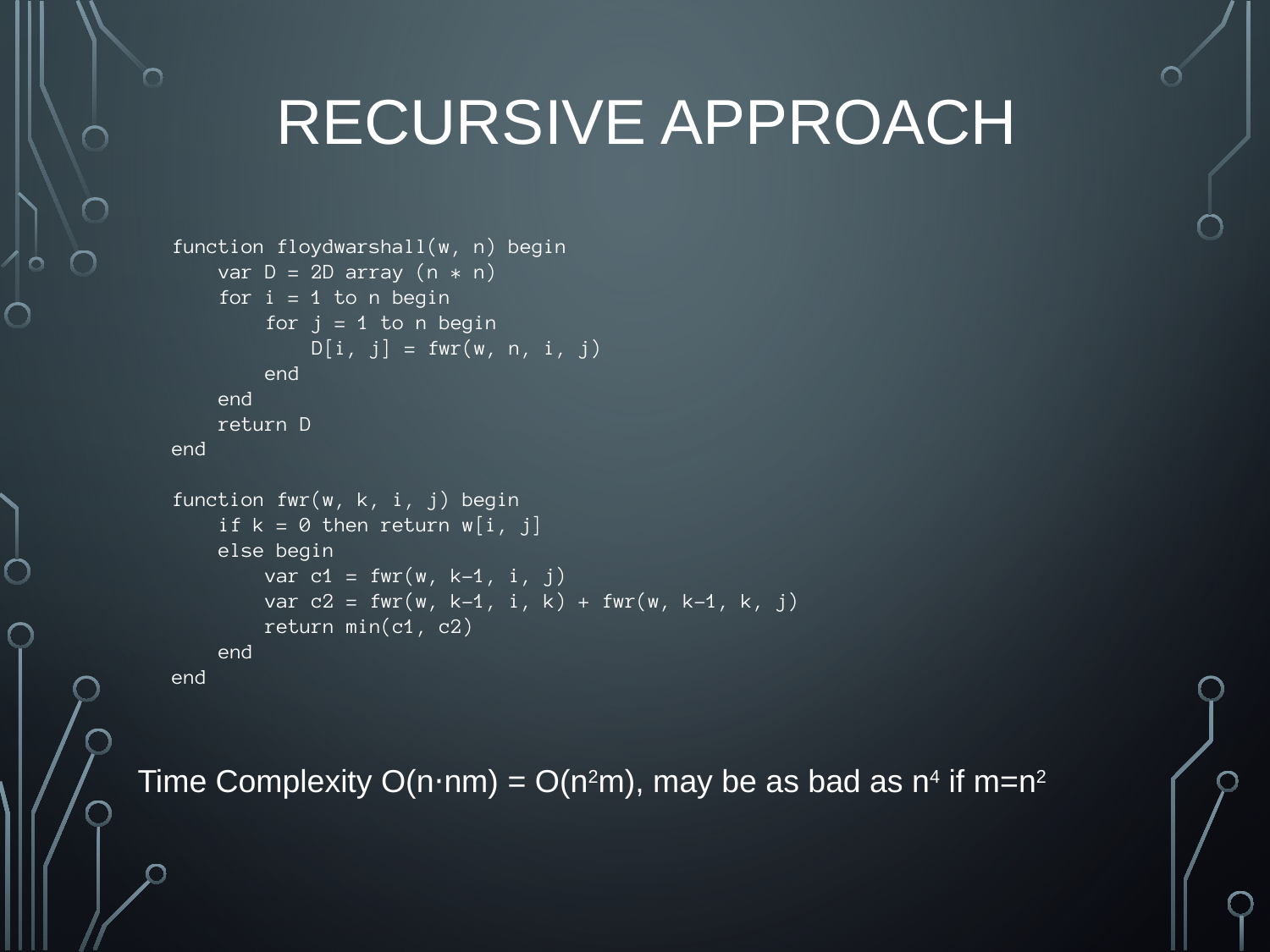

# recursive Approach

function floydwarshall(w, n) begin
    var D = 2D array (n * n)
    for i = 1 to n begin
        for j = 1 to n begin
            D[i, j] = fwr(w, n, i, j)
        end
    end
    return D
end

function fwr(w, k, i, j) begin
    if k = 0 then return w[i, j]
    else begin
        var c1 = fwr(w, k-1, i, j)
        var c2 = fwr(w, k-1, i, k) + fwr(w, k-1, k, j)
        return min(c1, c2)
    end
end

Time Complexity O(n⋅nm) = O(n2m), may be as bad as n4 if m=n2